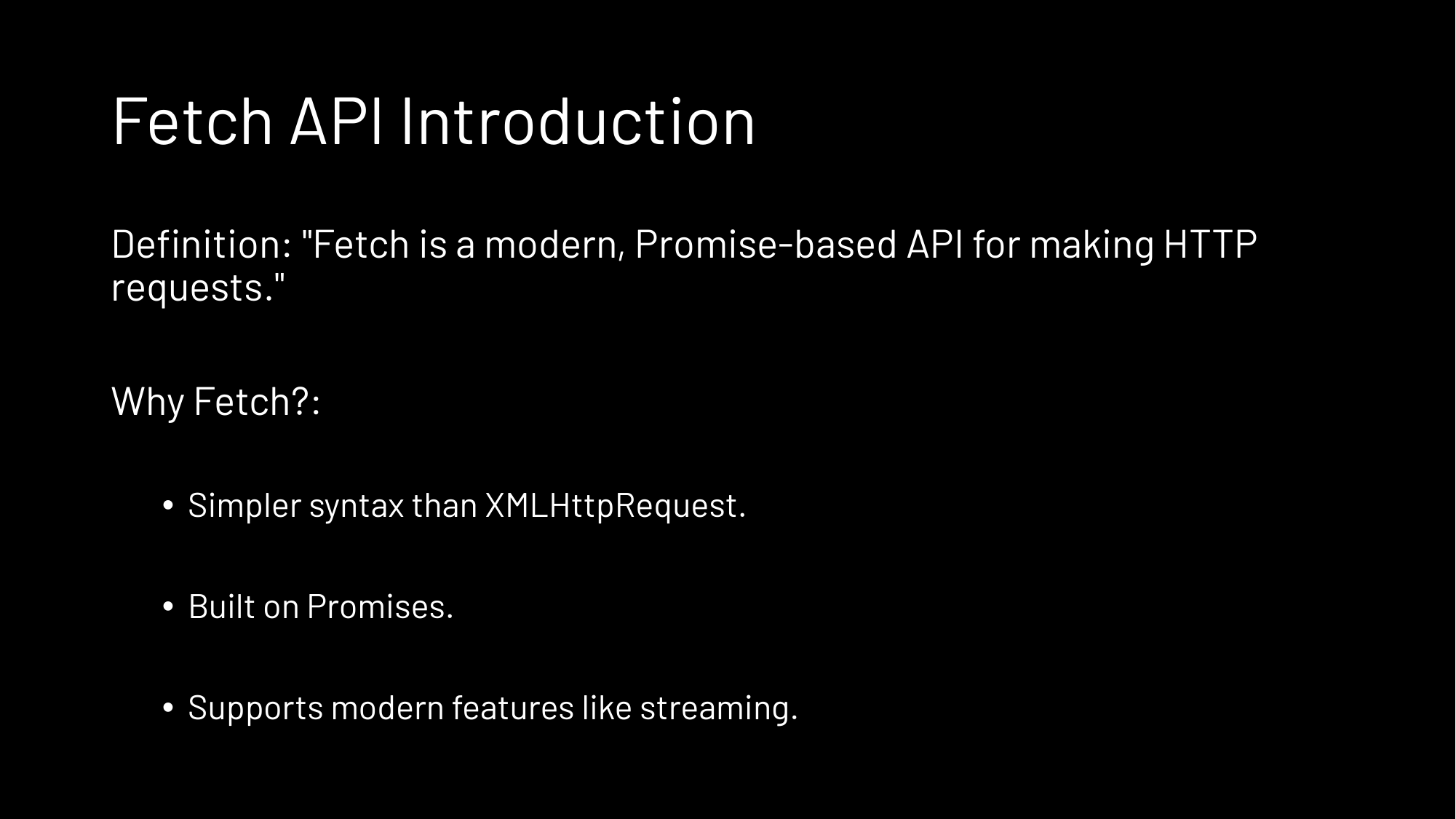

# Fetch API Introduction
Definition: "Fetch is a modern, Promise-based API for making HTTP requests."

Why Fetch?:

Simpler syntax than XMLHttpRequest.

Built on Promises.

Supports modern features like streaming.